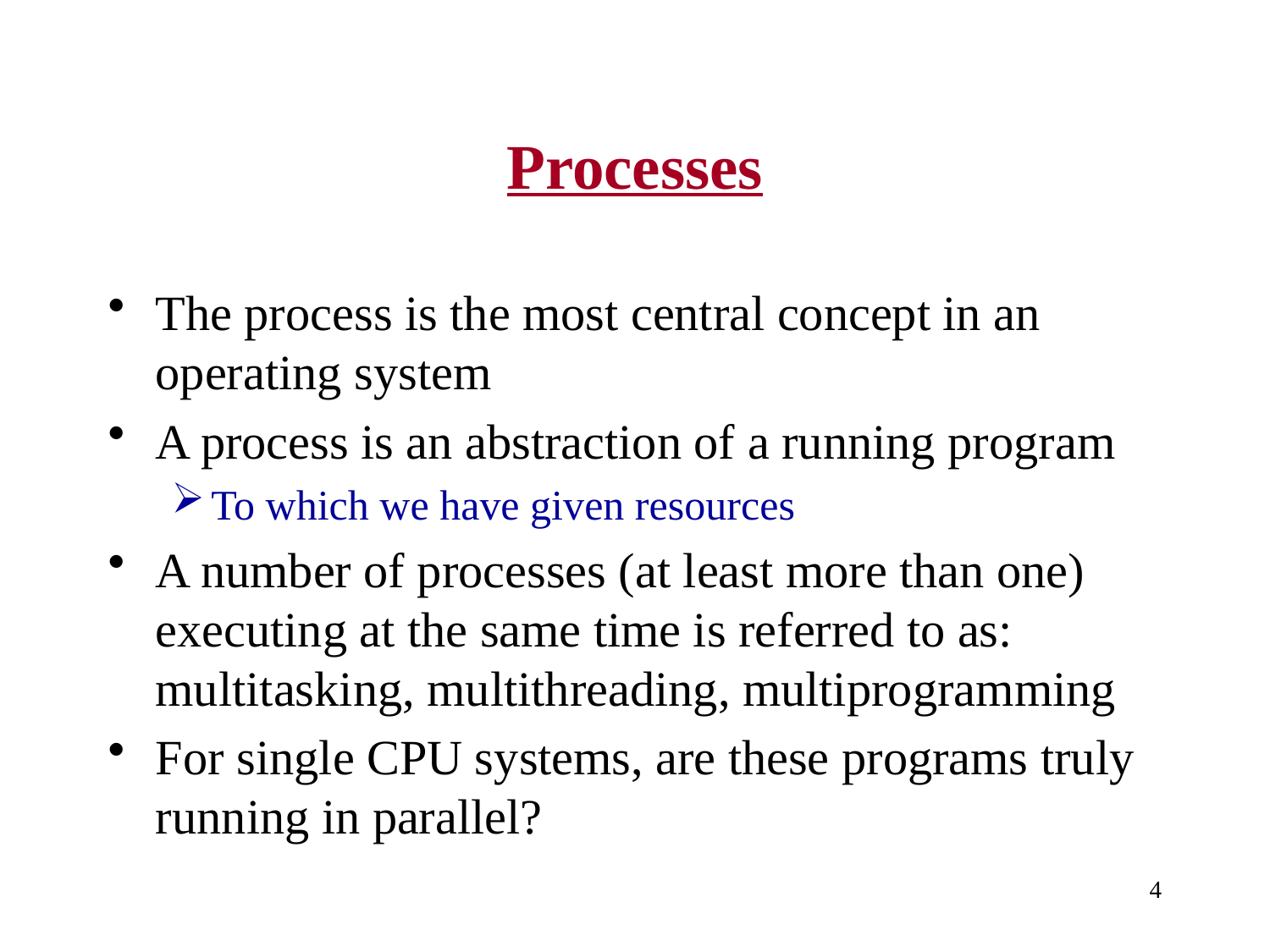

# Processes
The process is the most central concept in an operating system
A process is an abstraction of a running program
To which we have given resources
A number of processes (at least more than one) executing at the same time is referred to as: multitasking, multithreading, multiprogramming
For single CPU systems, are these programs truly running in parallel?
4